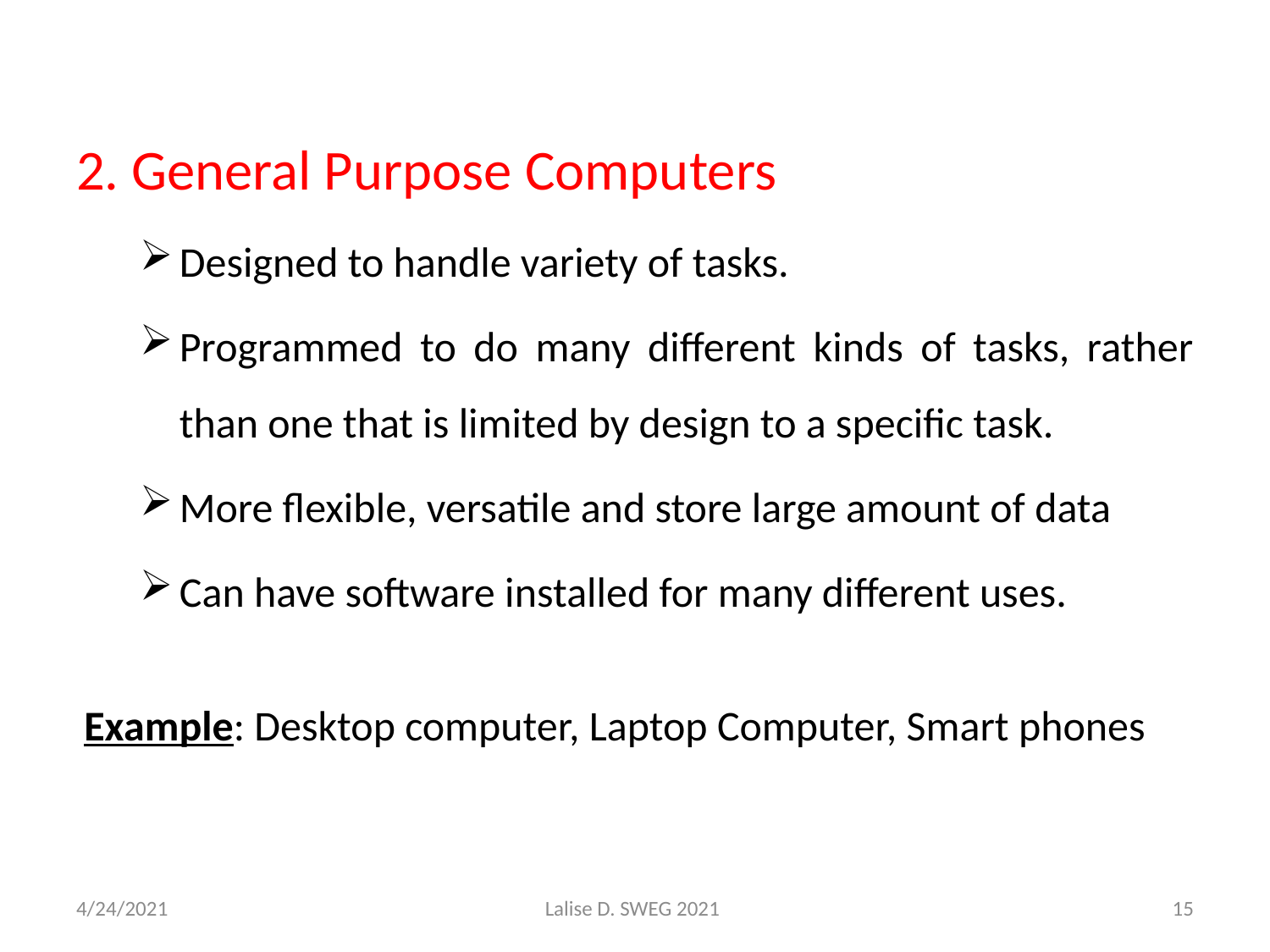

2. General Purpose Computers
Designed to handle variety of tasks.
Programmed to do many different kinds of tasks, rather than one that is limited by design to a specific task.
More flexible, versatile and store large amount of data
Can have software installed for many different uses.

Example: Desktop computer, Laptop Computer, Smart phones

4/24/2021
Lalise D. SWEG 2021
15